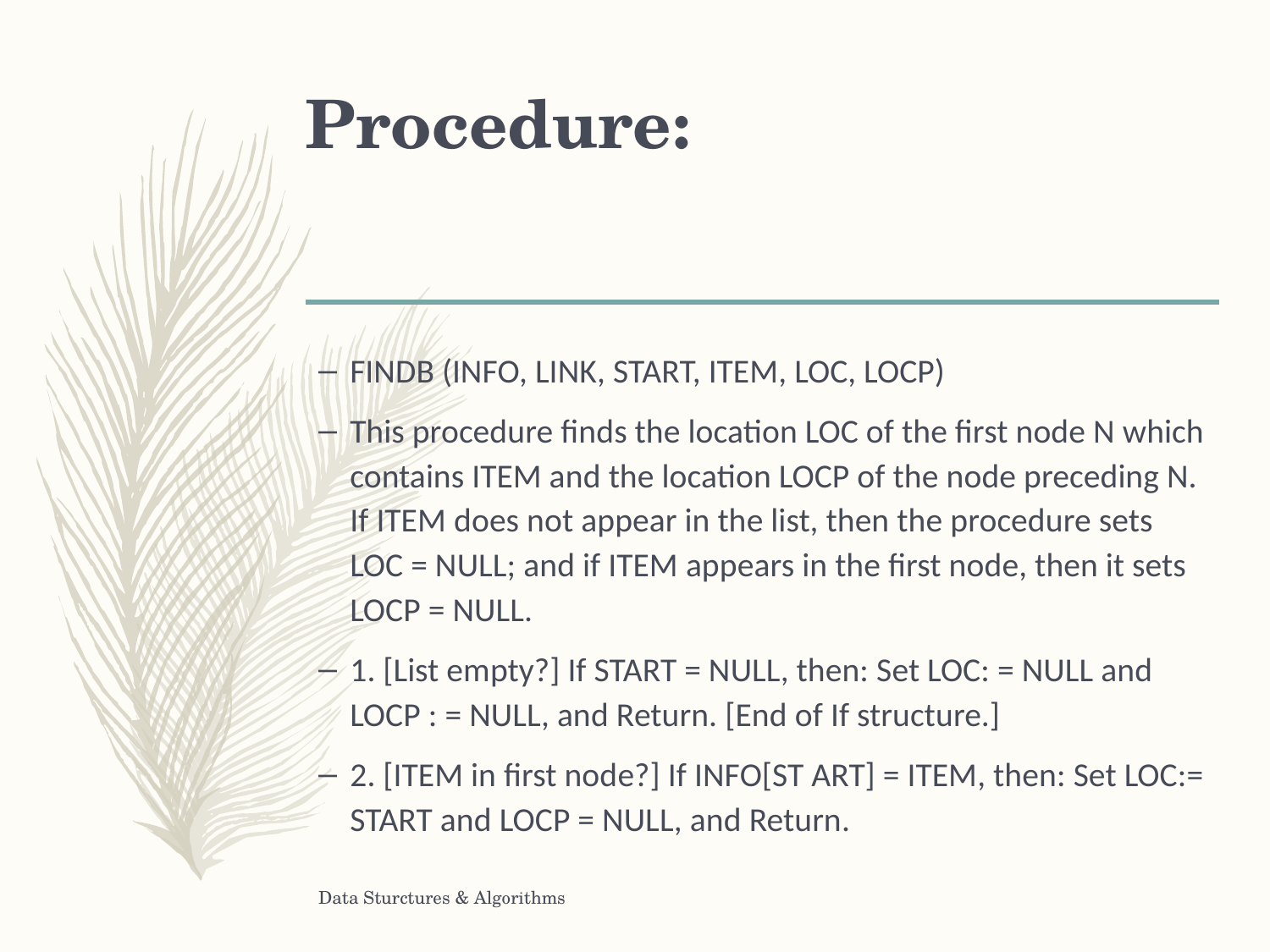

# Procedure:
39
FINDB (INFO, LINK, START, ITEM, LOC, LOCP)
This procedure finds the location LOC of the first node N which contains ITEM and the location LOCP of the node preceding N. If ITEM does not appear in the list, then the procedure sets LOC = NULL; and if ITEM appears in the first node, then it sets LOCP = NULL.
1. [List empty?] If START = NULL, then: Set LOC: = NULL and LOCP : = NULL, and Return. [End of If structure.]
2. [ITEM in first node?] If INFO[ST ART] = ITEM, then: Set LOC:= START and LOCP = NULL, and Return.
Data Sturctures & Algorithms